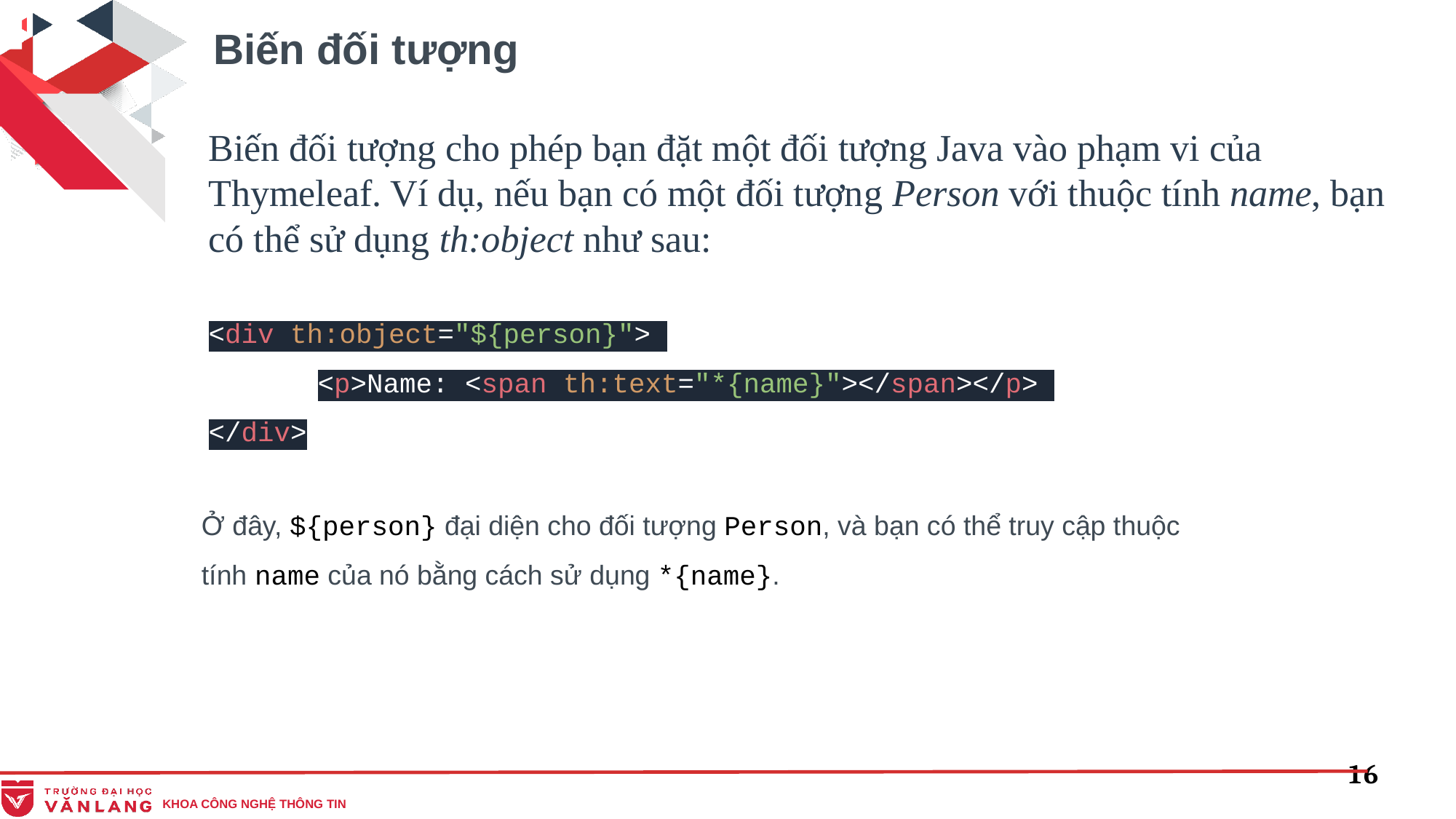

Biến đối tượng
Biến đối tượng cho phép bạn đặt một đối tượng Java vào phạm vi của Thymeleaf. Ví dụ, nếu bạn có một đối tượng Person với thuộc tính name, bạn có thể sử dụng th:object như sau:
<div th:object="${person}">
	<p>Name: <span th:text="*{name}"></span></p>
</div>
Ở đây, ${person} đại diện cho đối tượng Person, và bạn có thể truy cập thuộc tính name của nó bằng cách sử dụng *{name}.